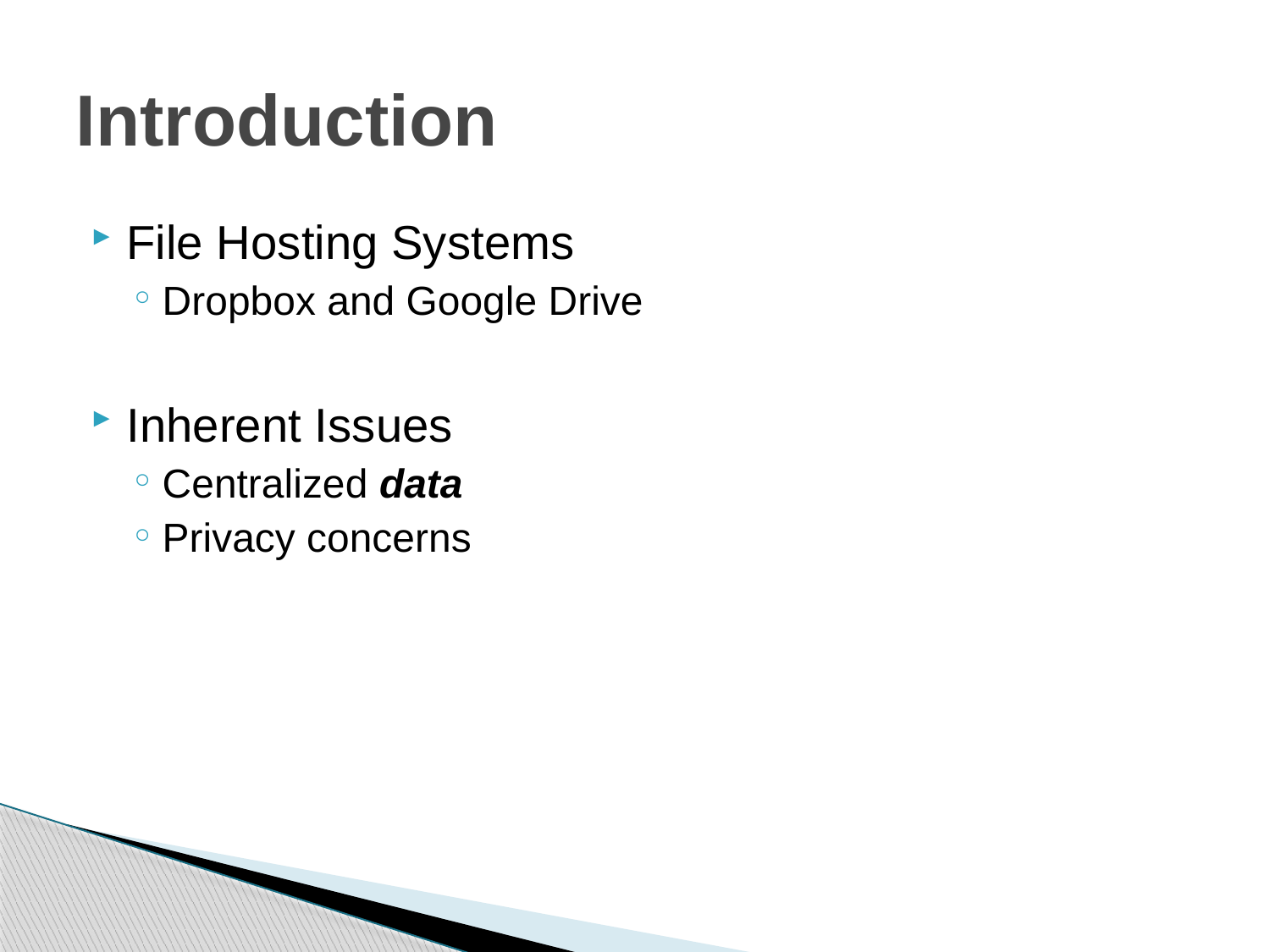

# Introduction
File Hosting Systems
Dropbox and Google Drive

Inherent Issues
Centralized data
Privacy concerns